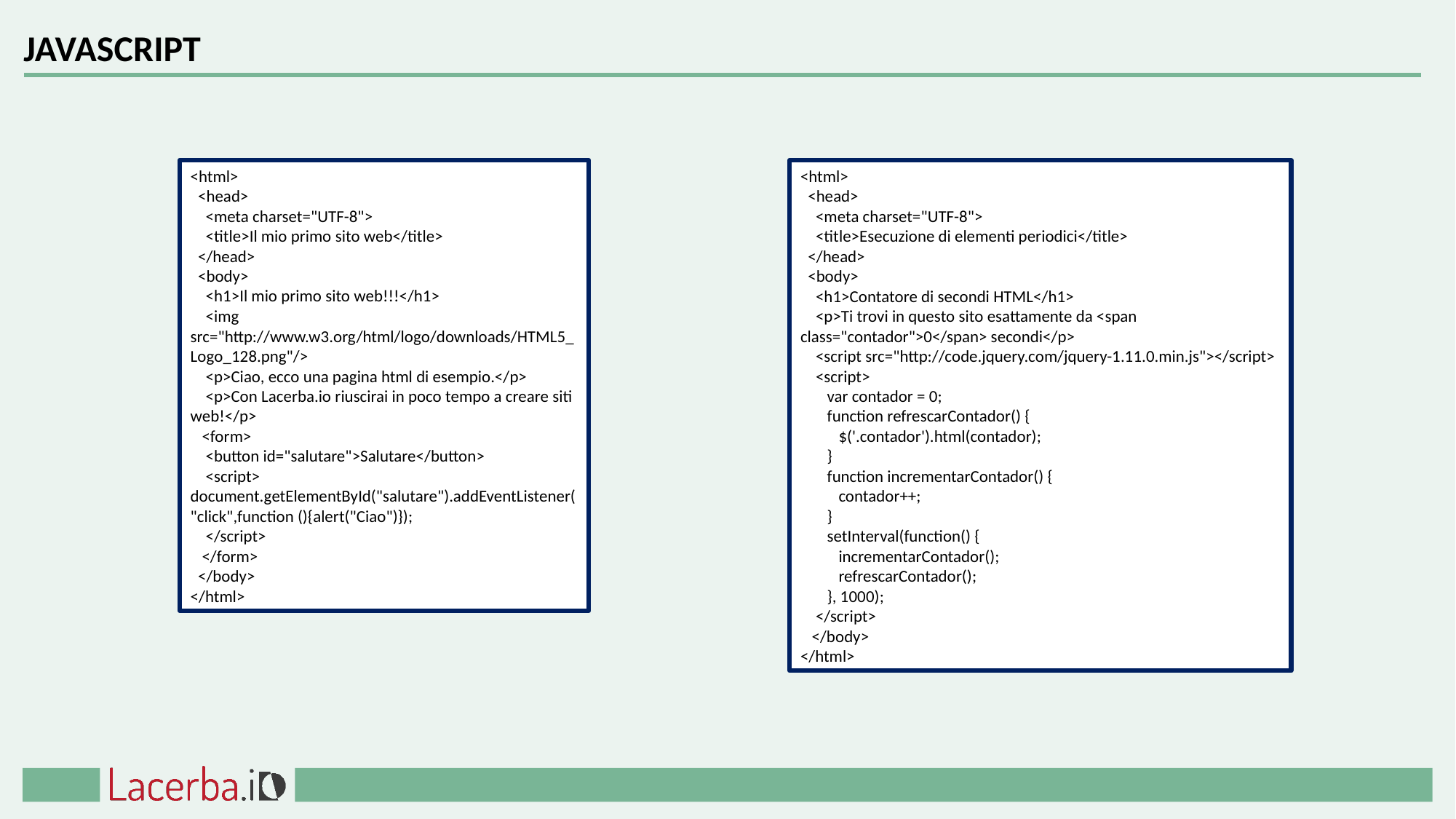

JAVASCRIPT
<html>
  <head>
    <meta charset="UTF-8">
    <title>Esecuzione di elementi periodici</title>
  </head>
  <body>
    <h1>Contatore di secondi HTML</h1>
    <p>Ti trovi in questo sito esattamente da <span class="contador">0</span> secondi</p>
    <script src="http://code.jquery.com/jquery-1.11.0.min.js"></script>
    <script>
       var contador = 0;
       function refrescarContador() {
          $('.contador').html(contador);
       }
       function incrementarContador() {
          contador++;
       }
       setInterval(function() {
          incrementarContador();
          refrescarContador();
       }, 1000);
    </script>
   </body>
</html>
<html>
  <head>
    <meta charset="UTF-8">
    <title>Il mio primo sito web</title>
  </head>
  <body>
    <h1>Il mio primo sito web!!!</h1>
    <img src="http://www.w3.org/html/logo/downloads/HTML5_Logo_128.png"/>
    <p>Ciao, ecco una pagina html di esempio.</p>
    <p>Con Lacerba.io riuscirai in poco tempo a creare siti web!</p>
   <form>
    <button id="salutare">Salutare</button>
    <script>     document.getElementById("salutare").addEventListener("click",function (){alert("Ciao")});
    </script>
   </form>
  </body>
</html>